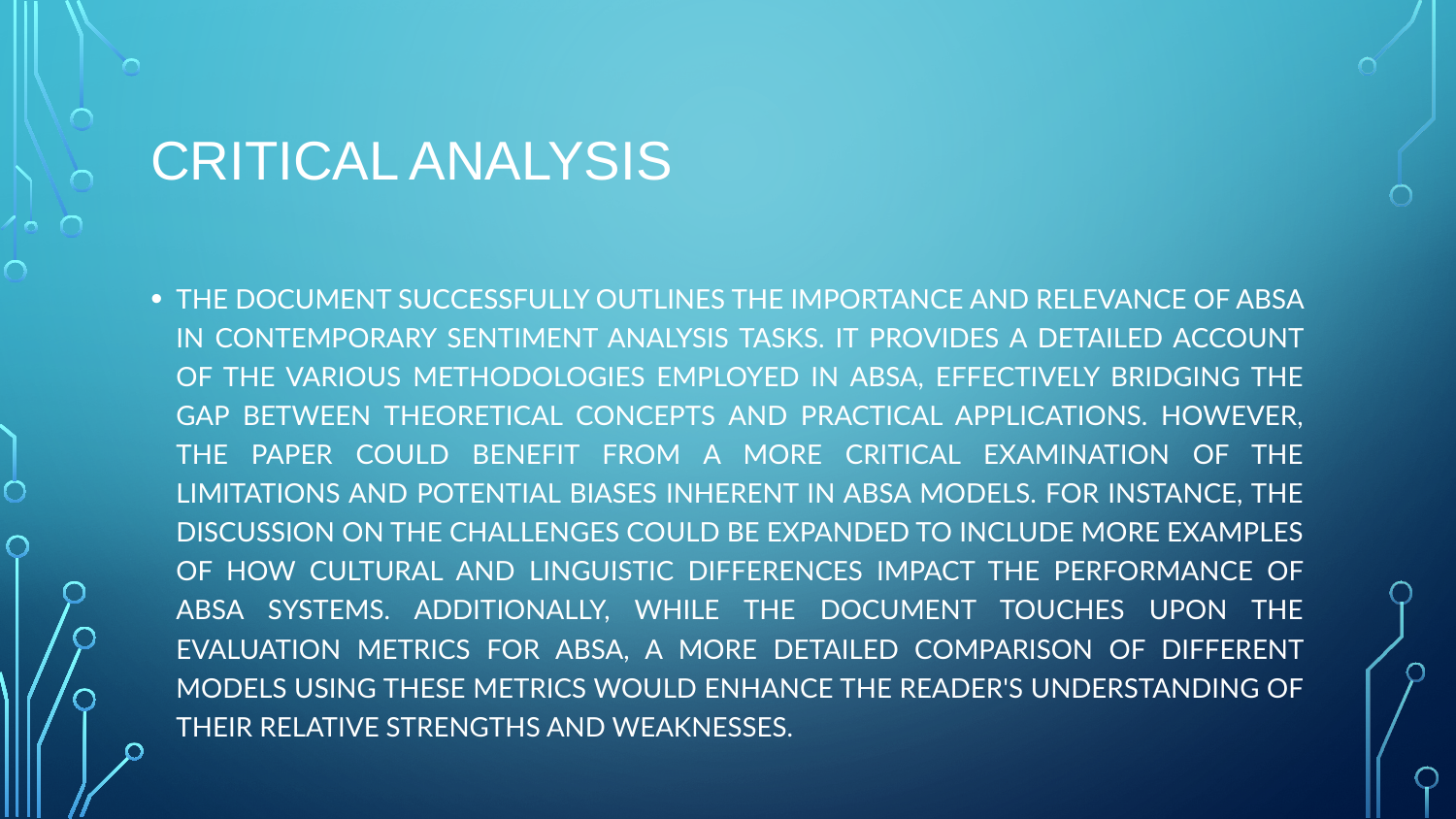

# Critical Analysis
THE DOCUMENT SUCCESSFULLY OUTLINES THE IMPORTANCE AND RELEVANCE OF ABSA IN CONTEMPORARY SENTIMENT ANALYSIS TASKS. IT PROVIDES A DETAILED ACCOUNT OF THE VARIOUS METHODOLOGIES EMPLOYED IN ABSA, EFFECTIVELY BRIDGING THE GAP BETWEEN THEORETICAL CONCEPTS AND PRACTICAL APPLICATIONS. HOWEVER, THE PAPER COULD BENEFIT FROM A MORE CRITICAL EXAMINATION OF THE LIMITATIONS AND POTENTIAL BIASES INHERENT IN ABSA MODELS. FOR INSTANCE, THE DISCUSSION ON THE CHALLENGES COULD BE EXPANDED TO INCLUDE MORE EXAMPLES OF HOW CULTURAL AND LINGUISTIC DIFFERENCES IMPACT THE PERFORMANCE OF ABSA SYSTEMS. ADDITIONALLY, WHILE THE DOCUMENT TOUCHES UPON THE EVALUATION METRICS FOR ABSA, A MORE DETAILED COMPARISON OF DIFFERENT MODELS USING THESE METRICS WOULD ENHANCE THE READER'S UNDERSTANDING OF THEIR RELATIVE STRENGTHS AND WEAKNESSES.